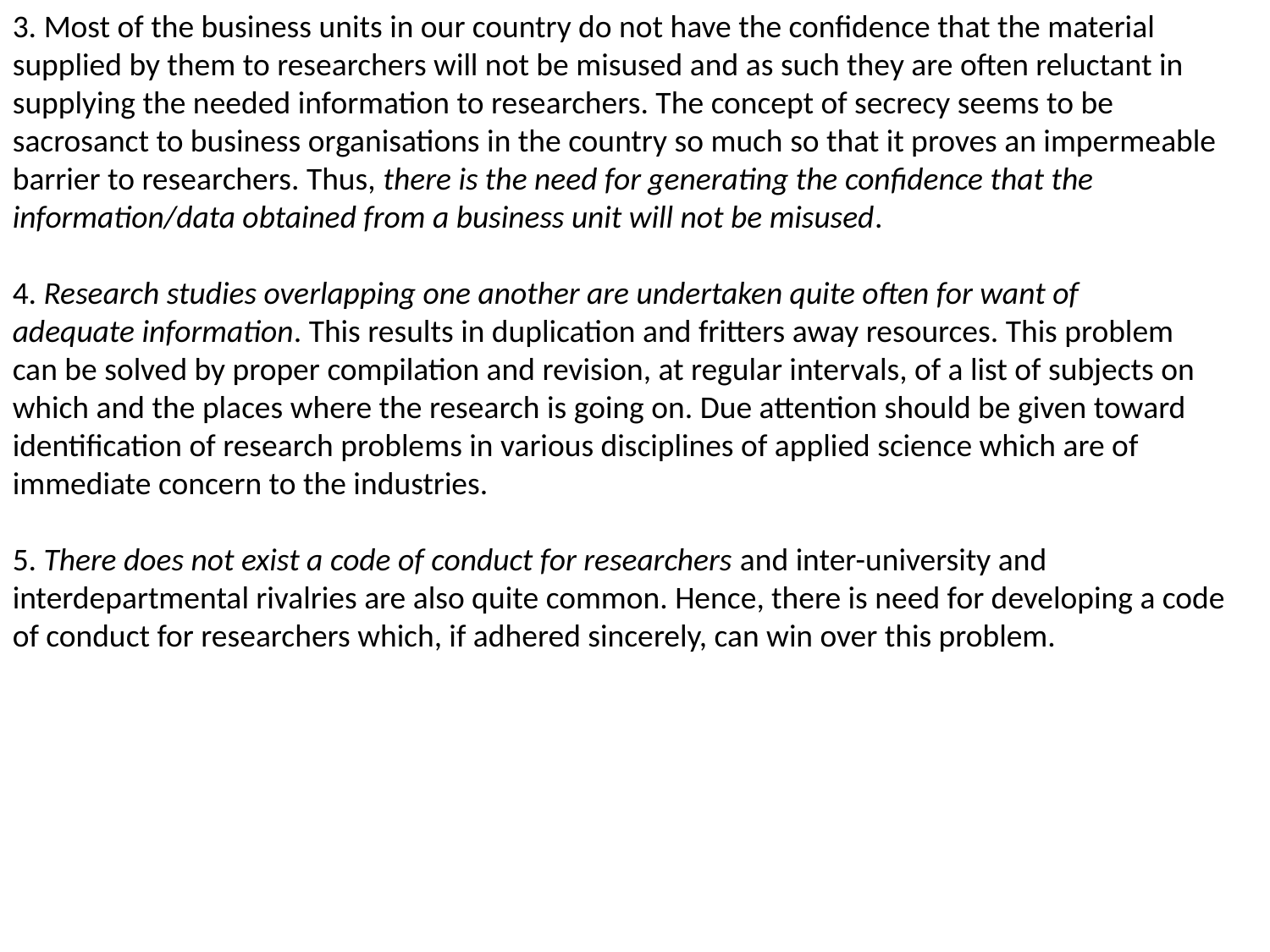

3. Most of the business units in our country do not have the confidence that the material
supplied by them to researchers will not be misused and as such they are often reluctant in
supplying the needed information to researchers. The concept of secrecy seems to be
sacrosanct to business organisations in the country so much so that it proves an impermeable
barrier to researchers. Thus, there is the need for generating the confidence that the
information/data obtained from a business unit will not be misused.

4. Research studies overlapping one another are undertaken quite often for want of
adequate information. This results in duplication and fritters away resources. This problem
can be solved by proper compilation and revision, at regular intervals, of a list of subjects on
which and the places where the research is going on. Due attention should be given toward
identification of research problems in various disciplines of applied science which are of
immediate concern to the industries.

5. There does not exist a code of conduct for researchers and inter-university and interdepartmental rivalries are also quite common. Hence, there is need for developing a code
of conduct for researchers which, if adhered sincerely, can win over this problem.